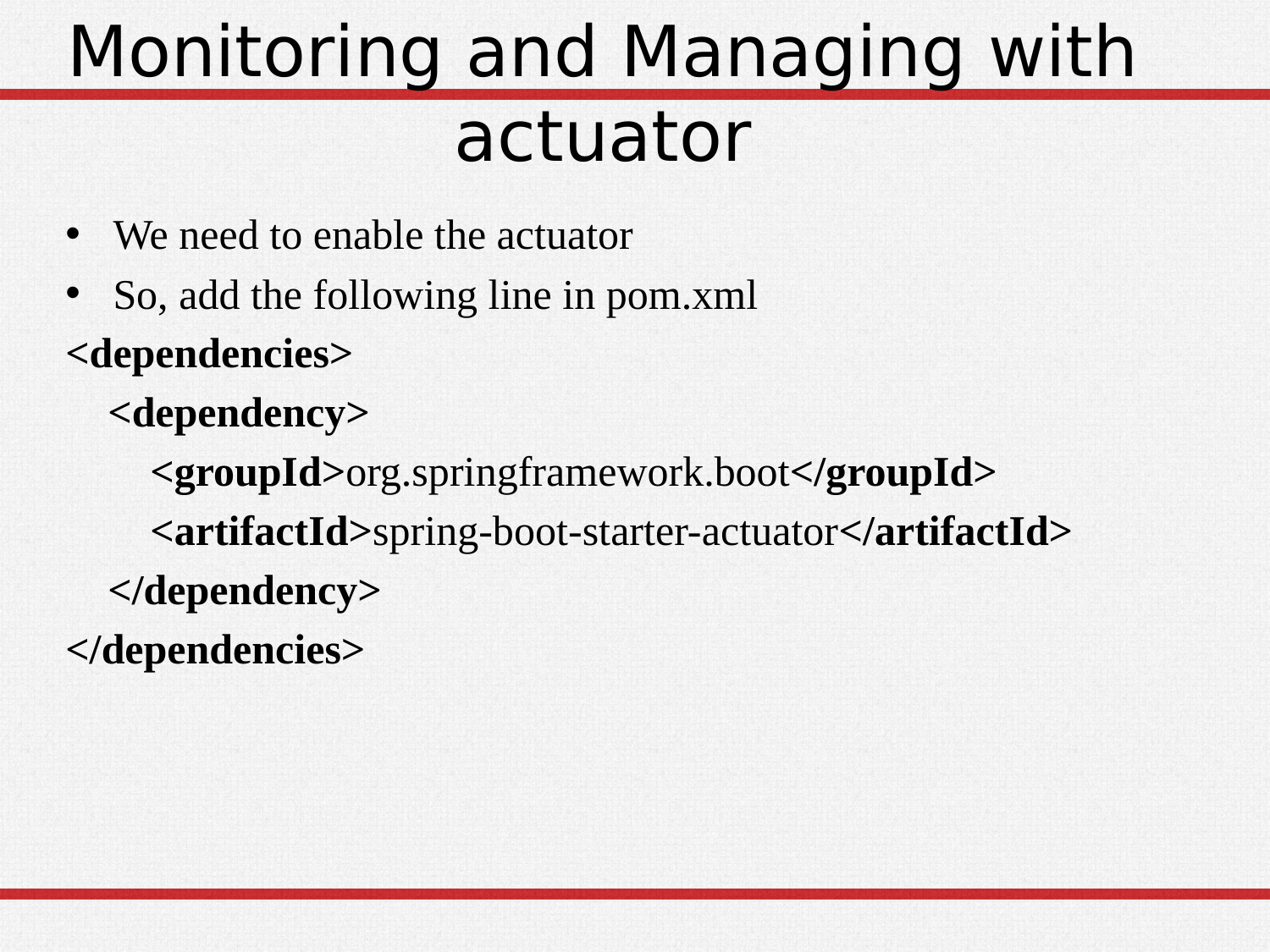

# Monitoring and Managing with actuator
We need to enable the actuator
So, add the following line in pom.xml
<dependencies>
    <dependency>
        <groupId>org.springframework.boot</groupId>
        <artifactId>spring-boot-starter-actuator</artifactId>
    </dependency>
</dependencies>

38